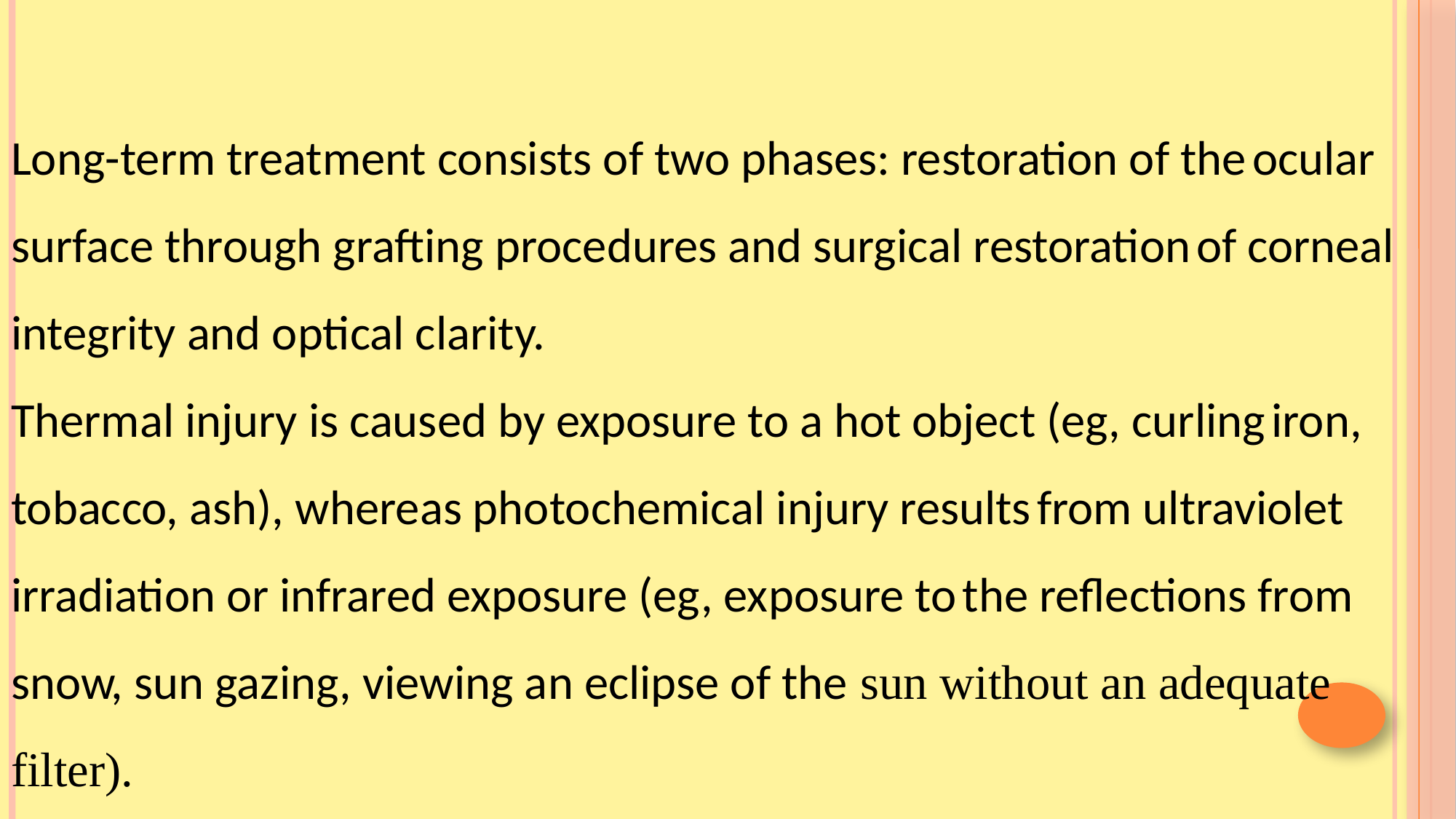

Long-term treatment consists of two phases: restoration of the ocular surface through grafting procedures and surgical restoration of corneal integrity and optical clarity.
Thermal injury is caused by exposure to a hot object (eg, curling iron, tobacco, ash), whereas photochemical injury results from ultraviolet irradiation or infrared exposure (eg, exposure to the reflections from snow, sun gazing, viewing an eclipse of the sun without an adequate filter).